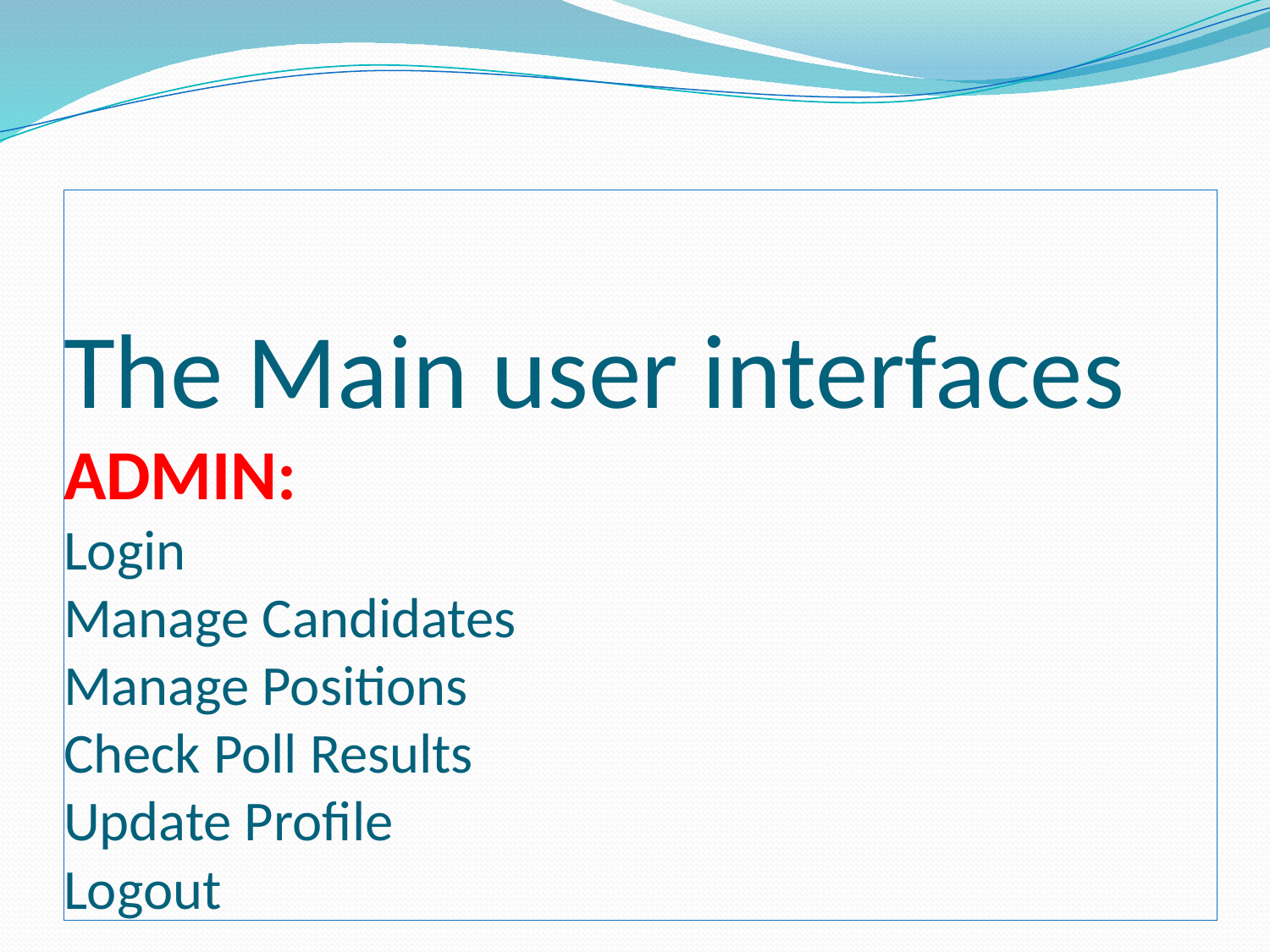

# The Main user interfaces ADMIN: Login Manage Candidates Manage Positions Check Poll Results Update Profile Logout